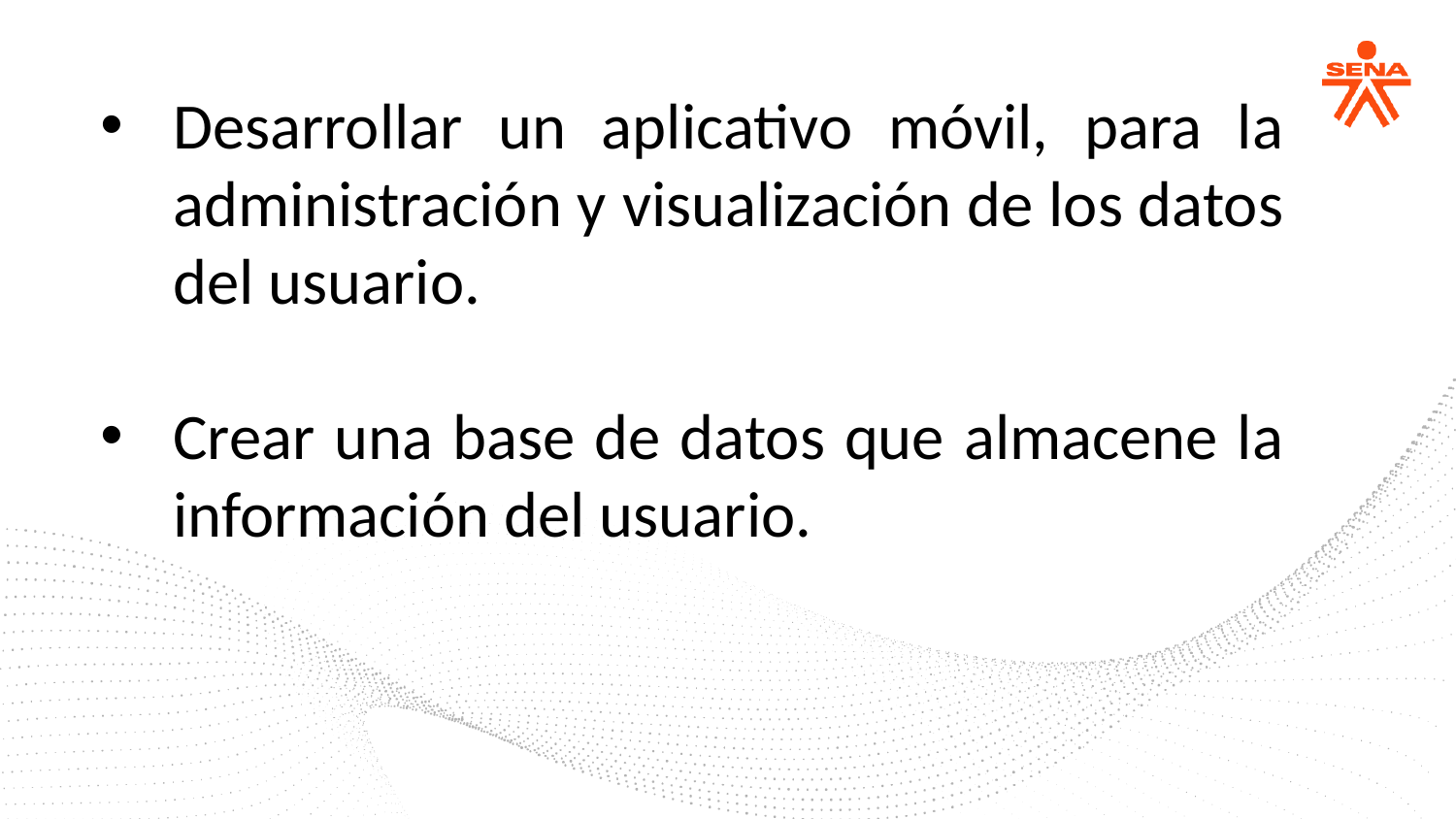

Desarrollar un aplicativo móvil, para la administración y visualización de los datos del usuario.

Crear una base de datos que almacene la información del usuario.